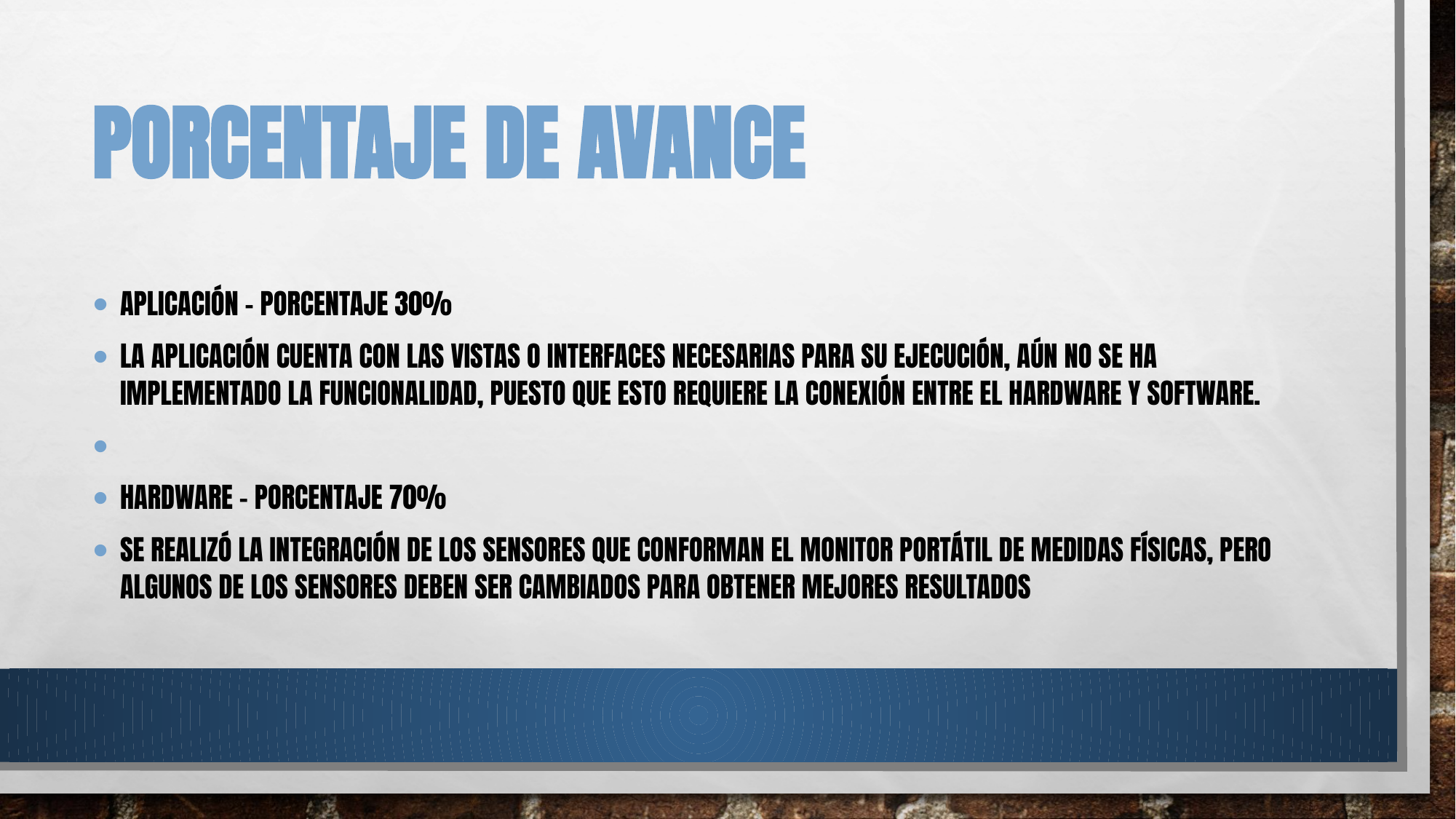

# PORCENTAJE DE AVANCE
APLICACIÓN – PORCENTAJE 30%
LA APLICACIÓN CUENTA CON LAS VISTAS O INTERFACES NECESARIAS PARA SU EJECUCIÓN, AÚN NO SE HA IMPLEMENTADO LA FUNCIONALIDAD, PUESTO QUE ESTO REQUIERE LA CONEXIÓN ENTRE EL HARDWARE Y SOFTWARE.

HARDWARE – PORCENTAJE 70%
SE REALIZÓ LA INTEGRACIÓN DE LOS SENSORES QUE CONFORMAN EL MONITOR PORTÁTIL DE MEDIDAS FÍSICAS, PERO ALGUNOS DE LOS SENSORES DEBEN SER CAMBIADOS PARA OBTENER MEJORES RESULTADOS